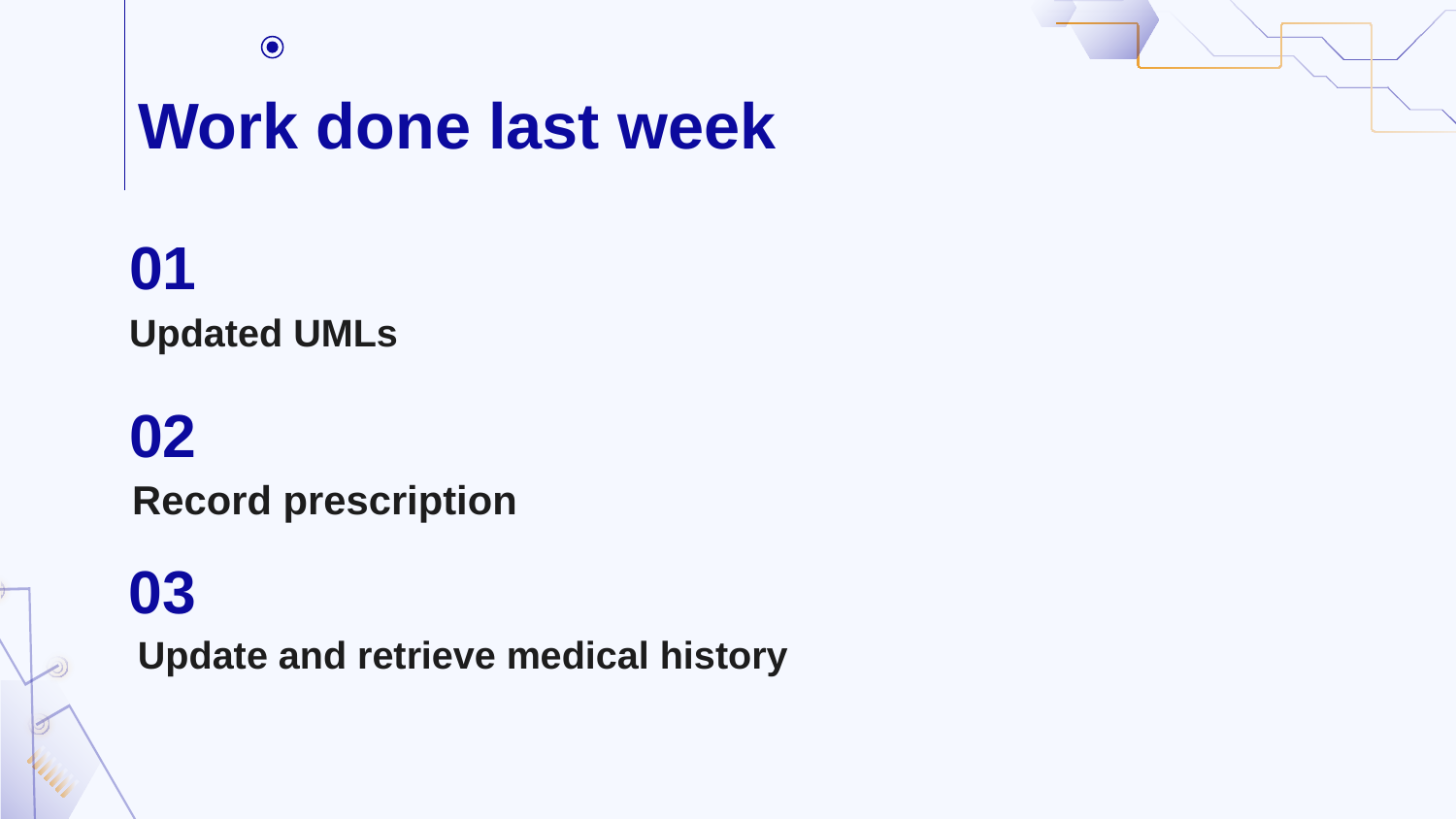

# Work done last week
01
Updated UMLs
02
Record prescription
03
Update and retrieve medical history